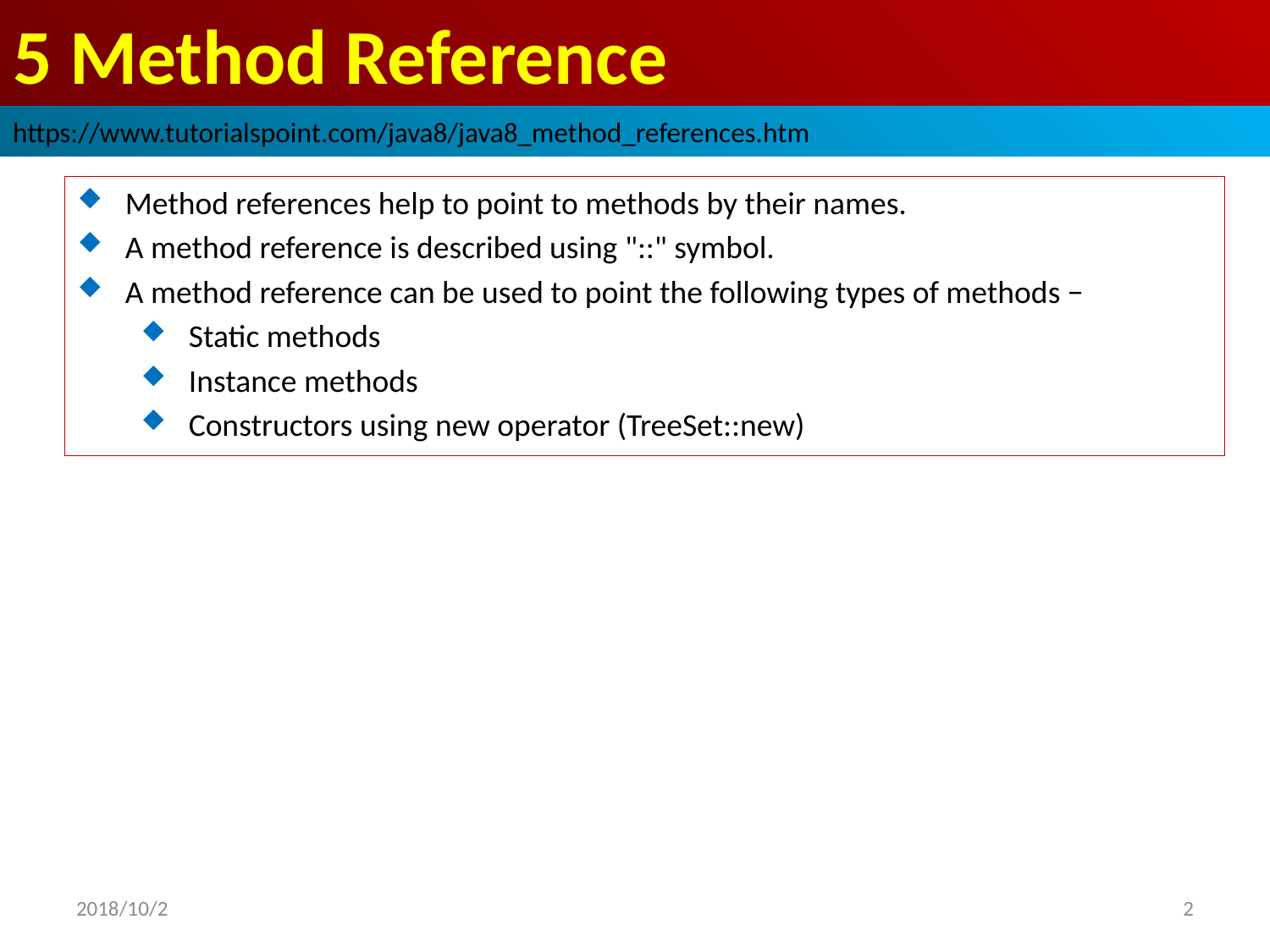

# 5 Method Reference
https://www.tutorialspoint.com/java8/java8_method_references.htm
Method references help to point to methods by their names.
A method reference is described using "::" symbol.
A method reference can be used to point the following types of methods −
Static methods
Instance methods
Constructors using new operator (TreeSet::new)
2018/10/2
2